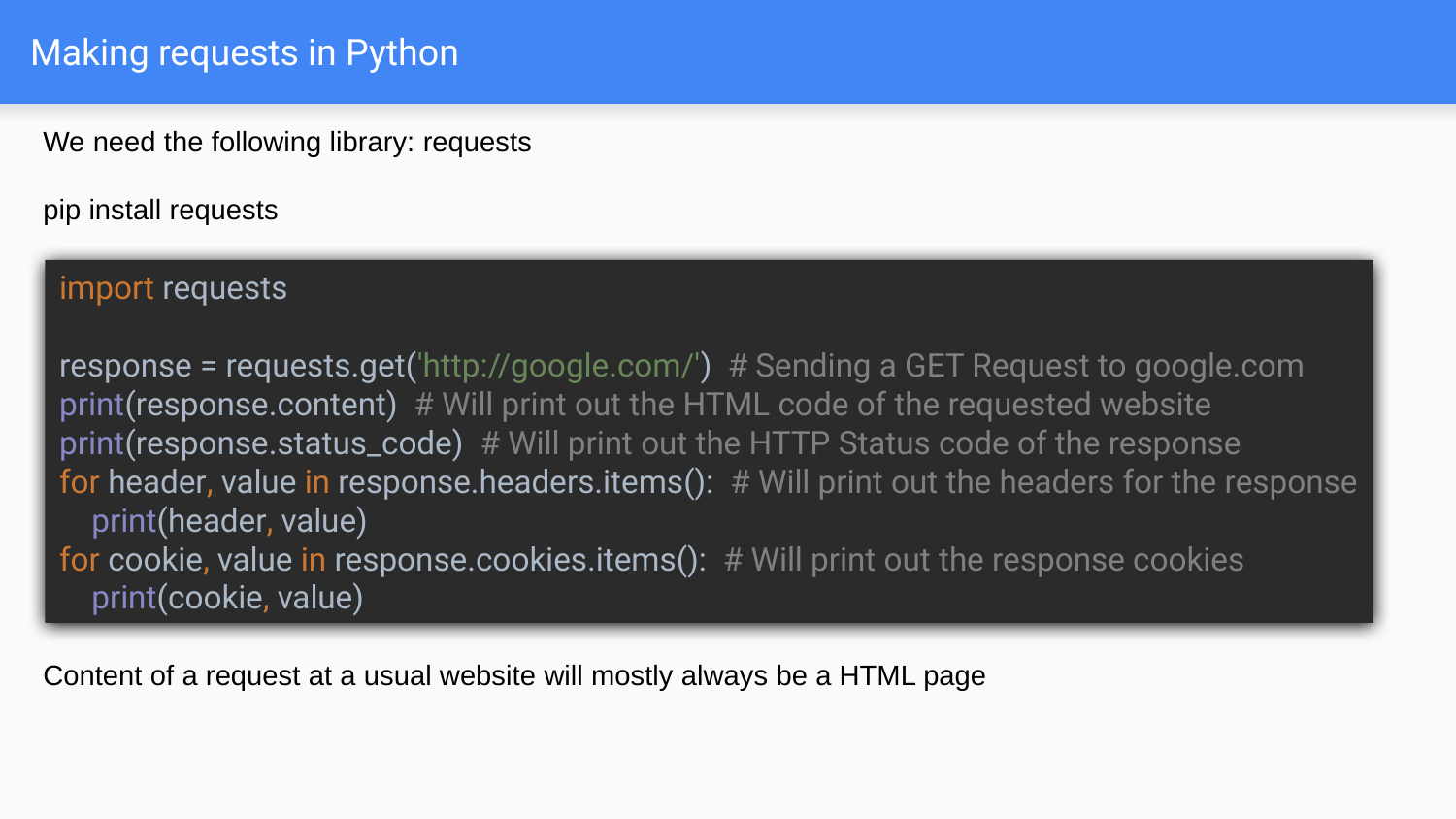

# Making requests in Python
We need the following library: requests

pip install requests
import requests
response = requests.get('http://google.com/')  # Sending a GET Request to google.com
print(response.content)  # Will print out the HTML code of the requested website
print(response.status_code)  # Will print out the HTTP Status code of the response
for header, value in response.headers.items():  # Will print out the headers for the response
    print(header, value)
for cookie, value in response.cookies.items():  # Will print out the response cookies
    print(cookie, value)
Content of a request at a usual website will mostly always be a HTML page